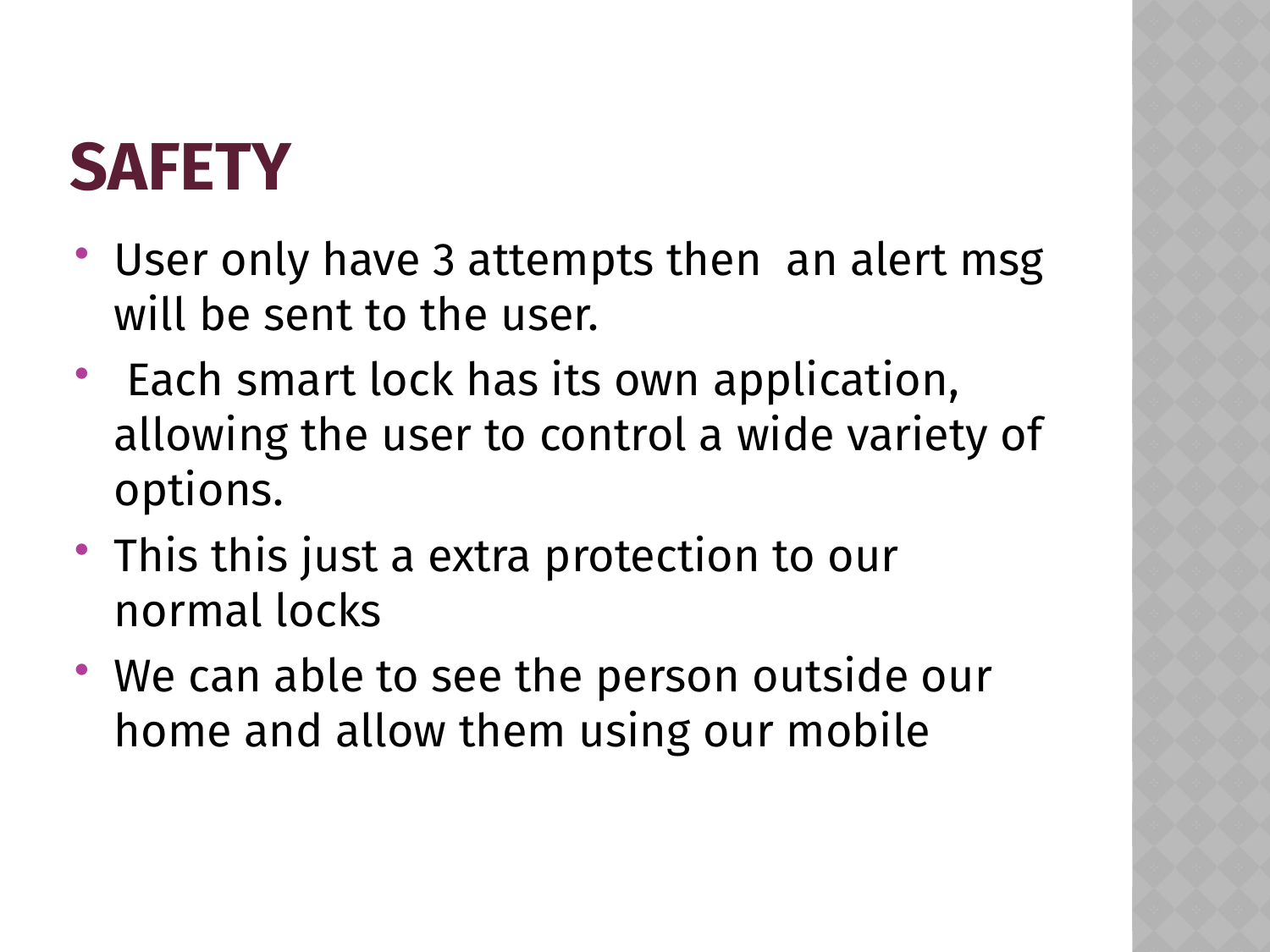

# SAFETY
User only have 3 attempts then  an alert msg will be sent to the user.
 Each smart lock has its own application, allowing the user to control a wide variety of options.
This this just a extra protection to our normal locks
We can able to see the person outside our home and allow them using our mobile